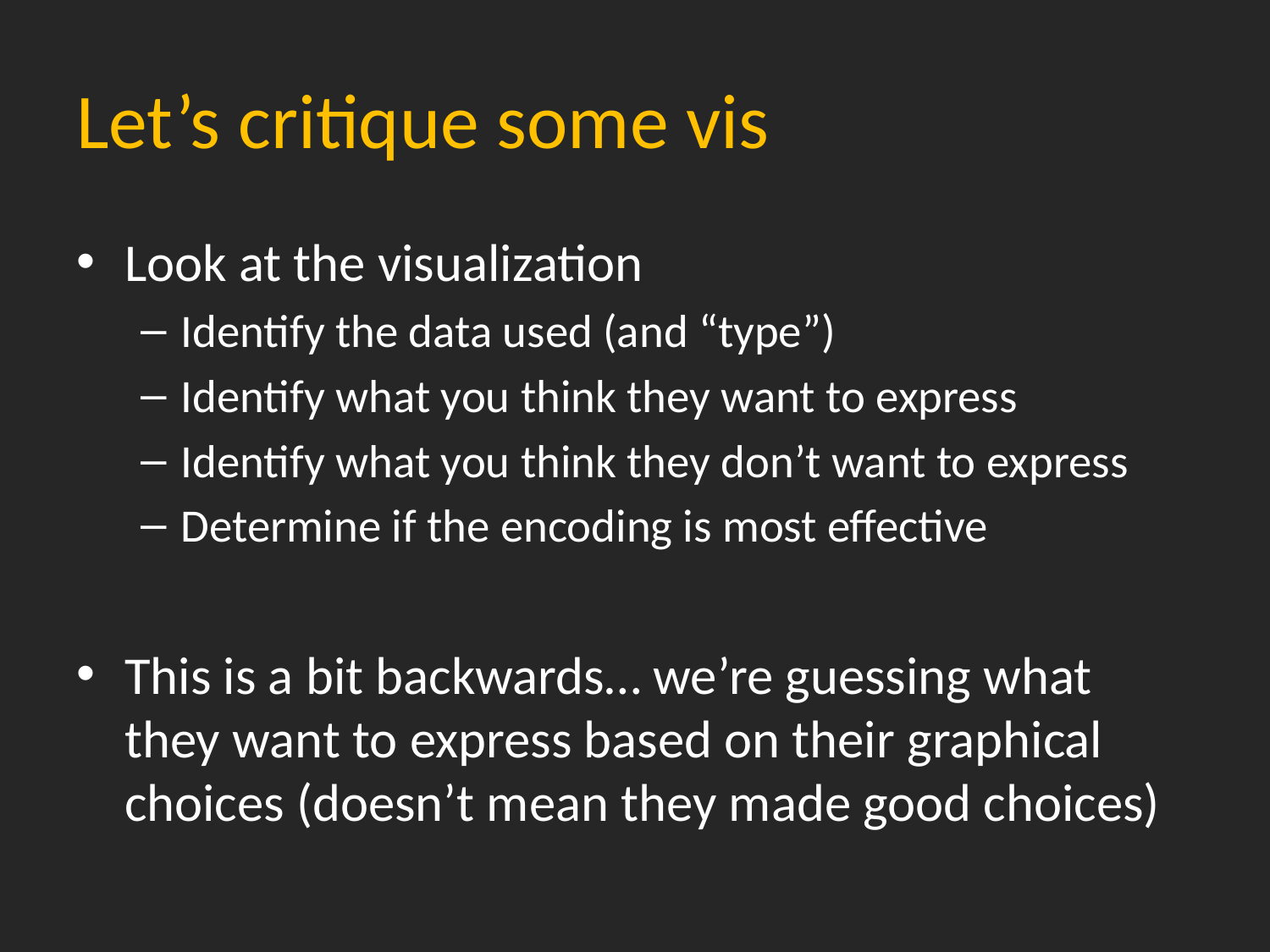

# Let’s critique some vis
Look at the visualization
Identify the data used (and “type”)
Identify what you think they want to express
Identify what you think they don’t want to express
Determine if the encoding is most effective

This is a bit backwards… we’re guessing what they want to express based on their graphical choices (doesn’t mean they made good choices)